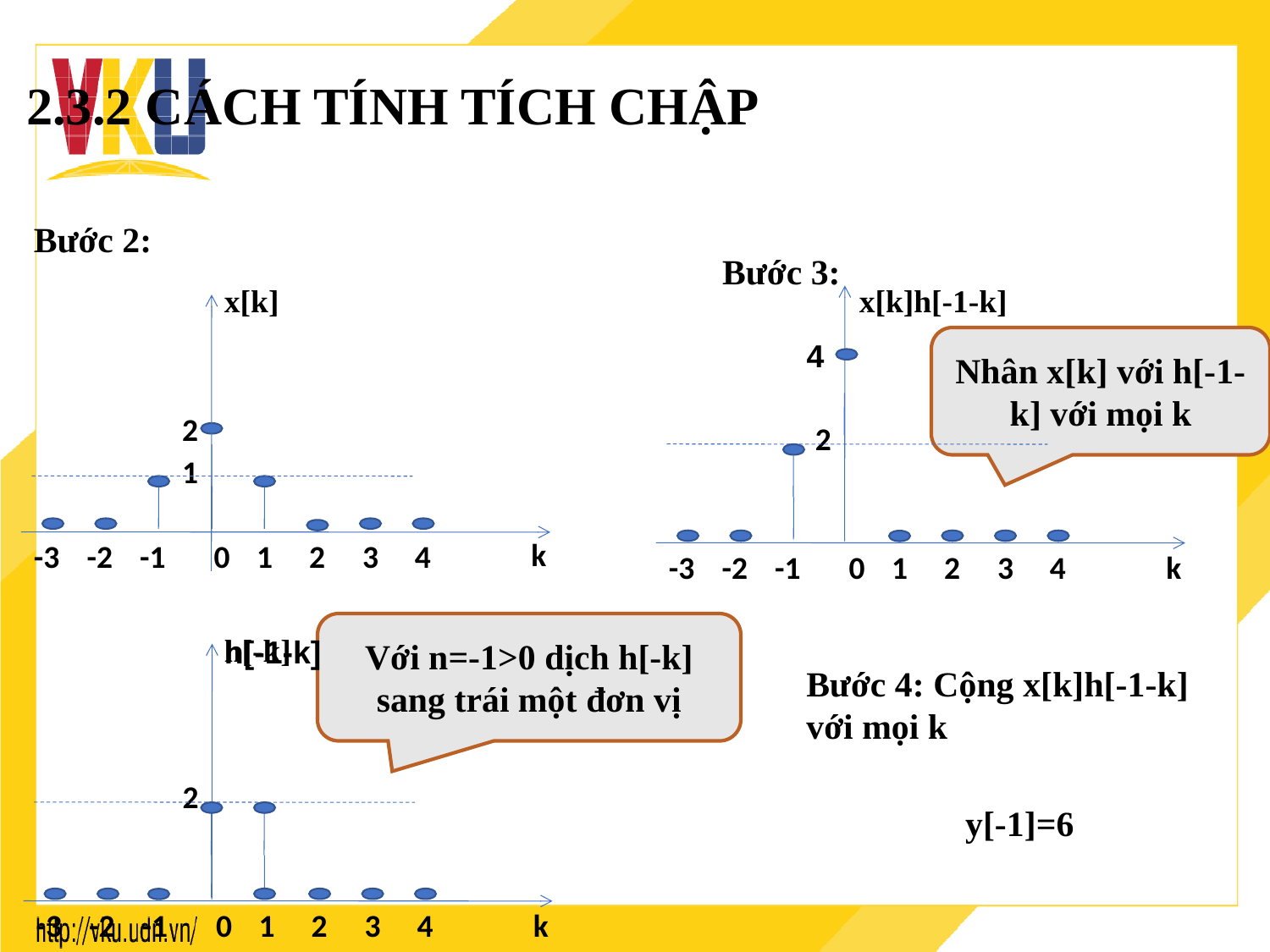

2.3.2 CÁCH TÍNH TÍCH CHẬP
Bước 2:

Bước 3:
x[k]
2
1
-3
-2
-1
0
1
2
3
4

k
x[k]h[-1-k]
2
-3
-2
-1
0
1
2
3
4
k
4

Nhân x[k] với h[-1-k] với mọi k
Với n=-1>0 dịch h[-k] sang trái một đơn vị
h[-k]
h[-1-k]
2
-3
-2
-1
0
1
2
3
4
k
Bước 4: Cộng x[k]h[-1-k] với mọi k
y[-1]=6